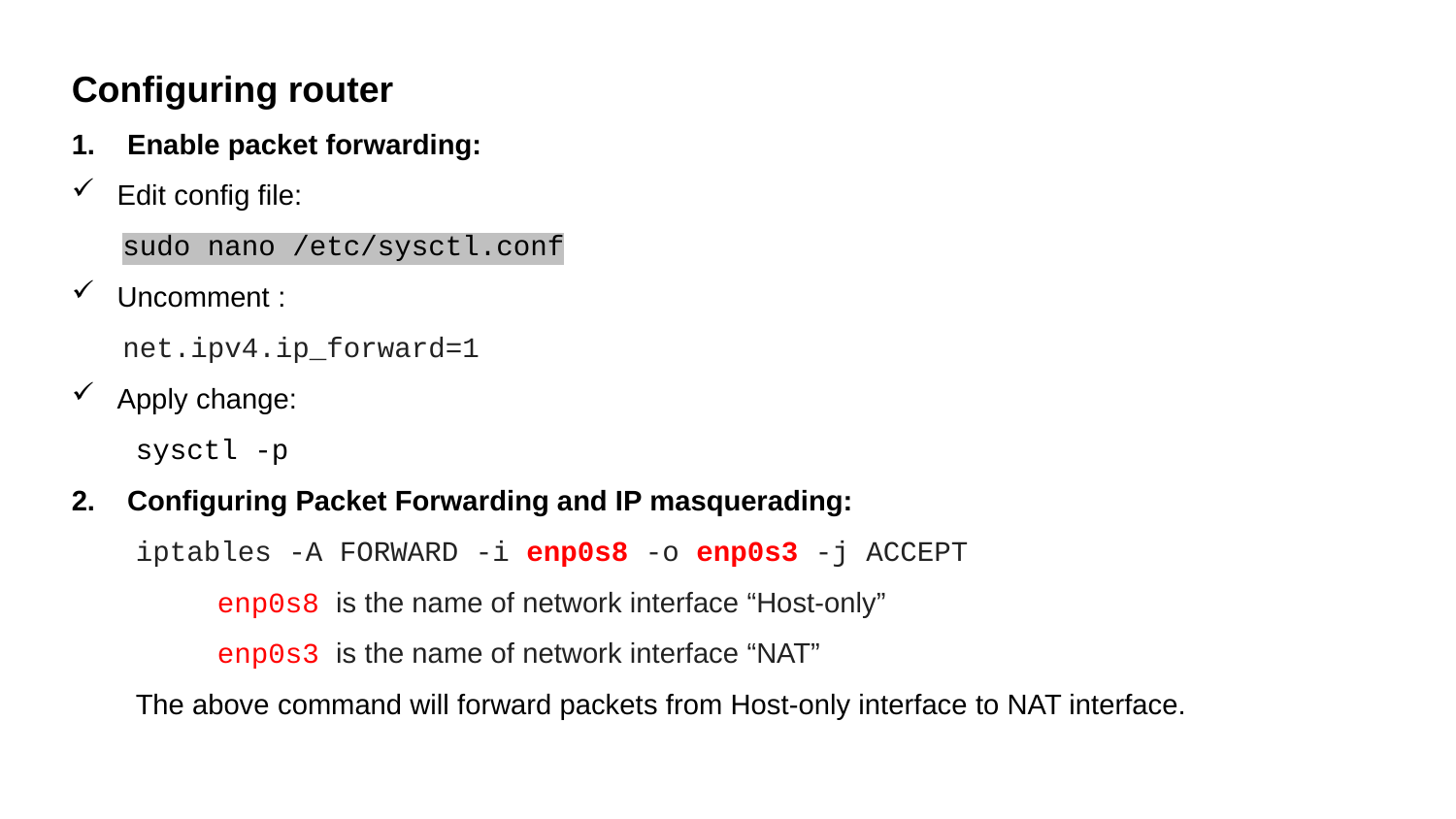

Configuring router
1.    Enable packet forwarding:
Edit config file:
   sudo nano /etc/sysctl.conf
Uncomment :
   net.ipv4.ip_forward=1
Apply change:
        sysctl -p
2.    Configuring Packet Forwarding and IP masquerading:
        iptables -A FORWARD -i enp0s8 -o enp0s3 -j ACCEPT
	enp0s8 is the name of network interface “Host-only”
	enp0s3 is the name of network interface “NAT”
        The above command will forward packets from Host-only interface to NAT interface.